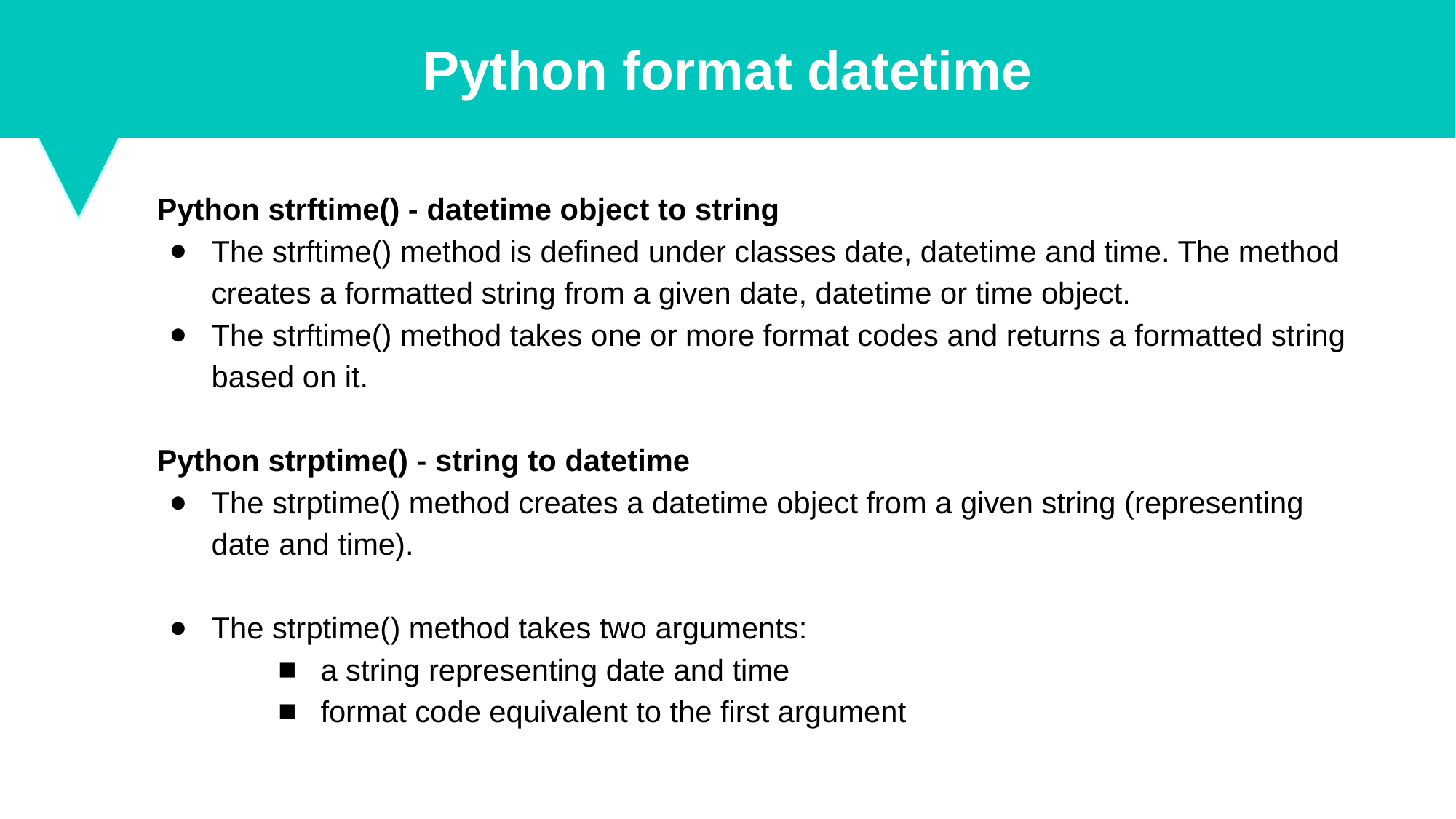

Python format datetime

Python strftime() - datetime object to string
The strftime() method is defined under classes date, datetime and time. The method creates a formatted string from a given date, datetime or time object.
The strftime() method takes one or more format codes and returns a formatted string based on it.

Python strptime() - string to datetime
The strptime() method creates a datetime object from a given string (representing date and time).

The strptime() method takes two arguments:
a string representing date and time
format code equivalent to the first argument